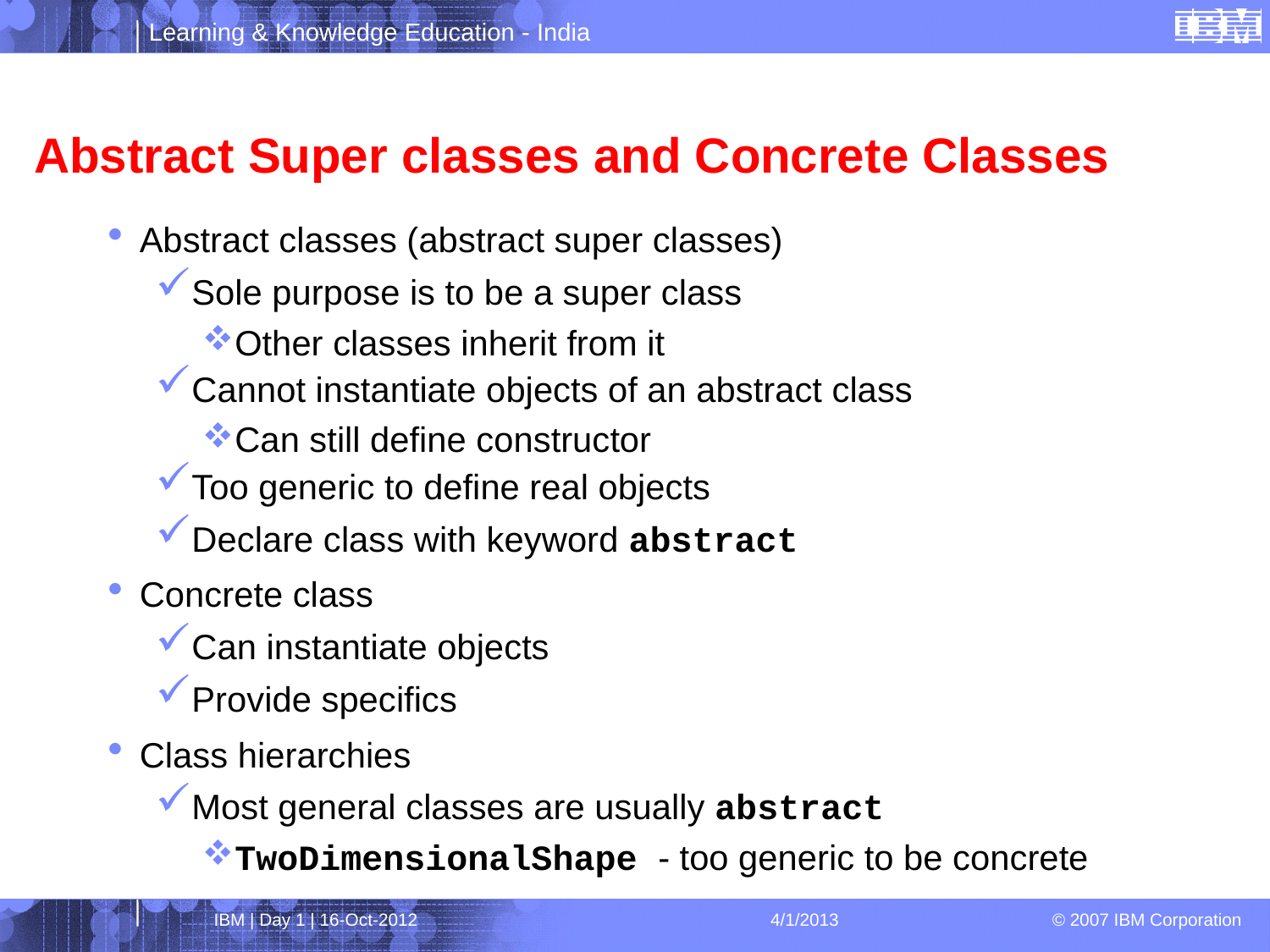

# Abstract Super classes and Concrete Classes
Abstract classes (abstract super classes)
Sole purpose is to be a super class
Other classes inherit from it
Cannot instantiate objects of an abstract class
Can still define constructor
Too generic to define real objects
Declare class with keyword abstract
Concrete class
Can instantiate objects
Provide specifics
Class hierarchies
Most general classes are usually abstract
TwoDimensionalShape - too generic to be concrete
IBM | Day 1 | 16-Oct-2012
4/1/2013